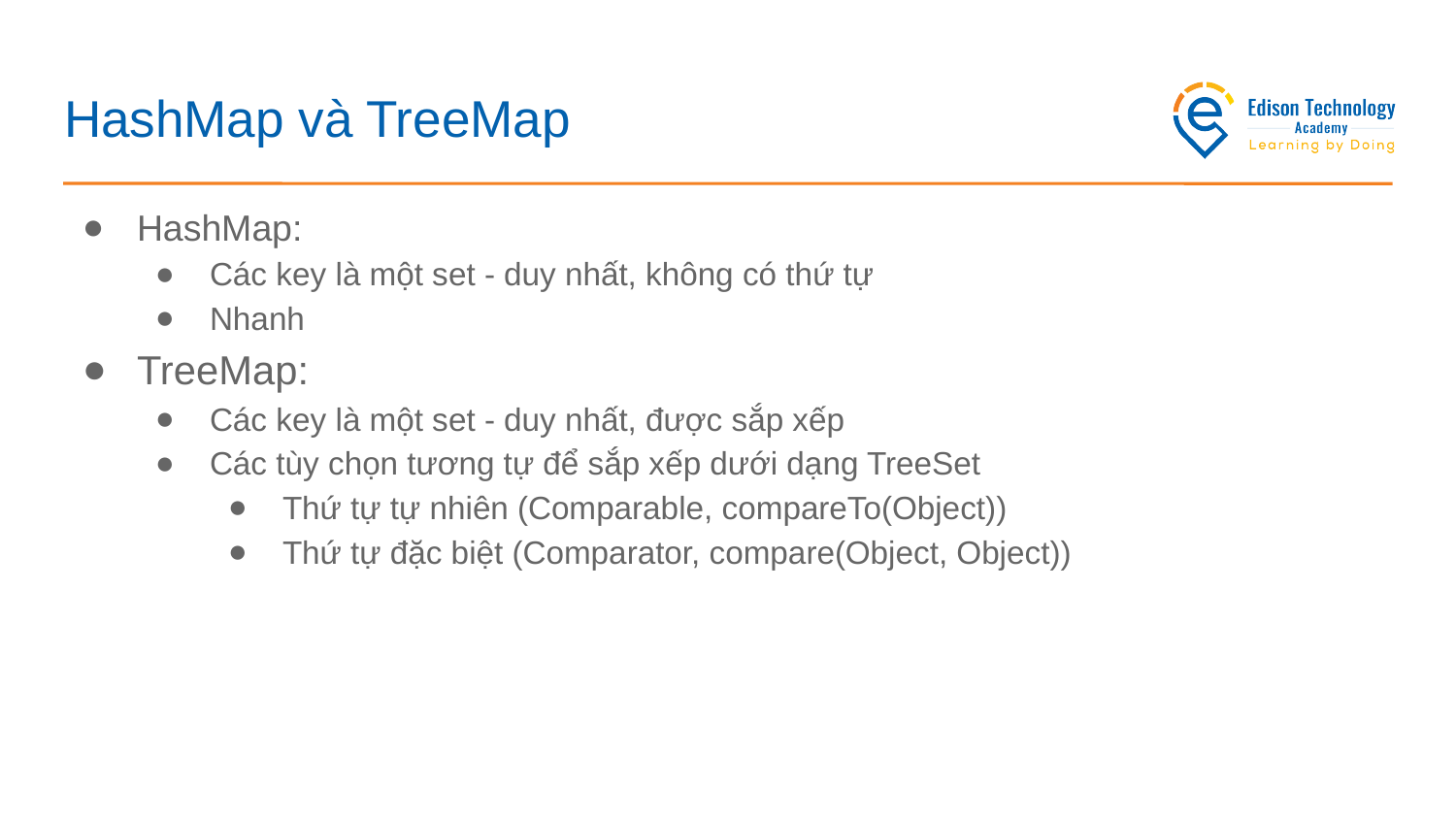

# HashMap và TreeMap
HashMap:
Các key là một set - duy nhất, không có thứ tự
Nhanh
TreeMap:
Các key là một set - duy nhất, được sắp xếp
Các tùy chọn tương tự để sắp xếp dưới dạng TreeSet
Thứ tự tự nhiên (Comparable, compareTo(Object))
Thứ tự đặc biệt (Comparator, compare(Object, Object))